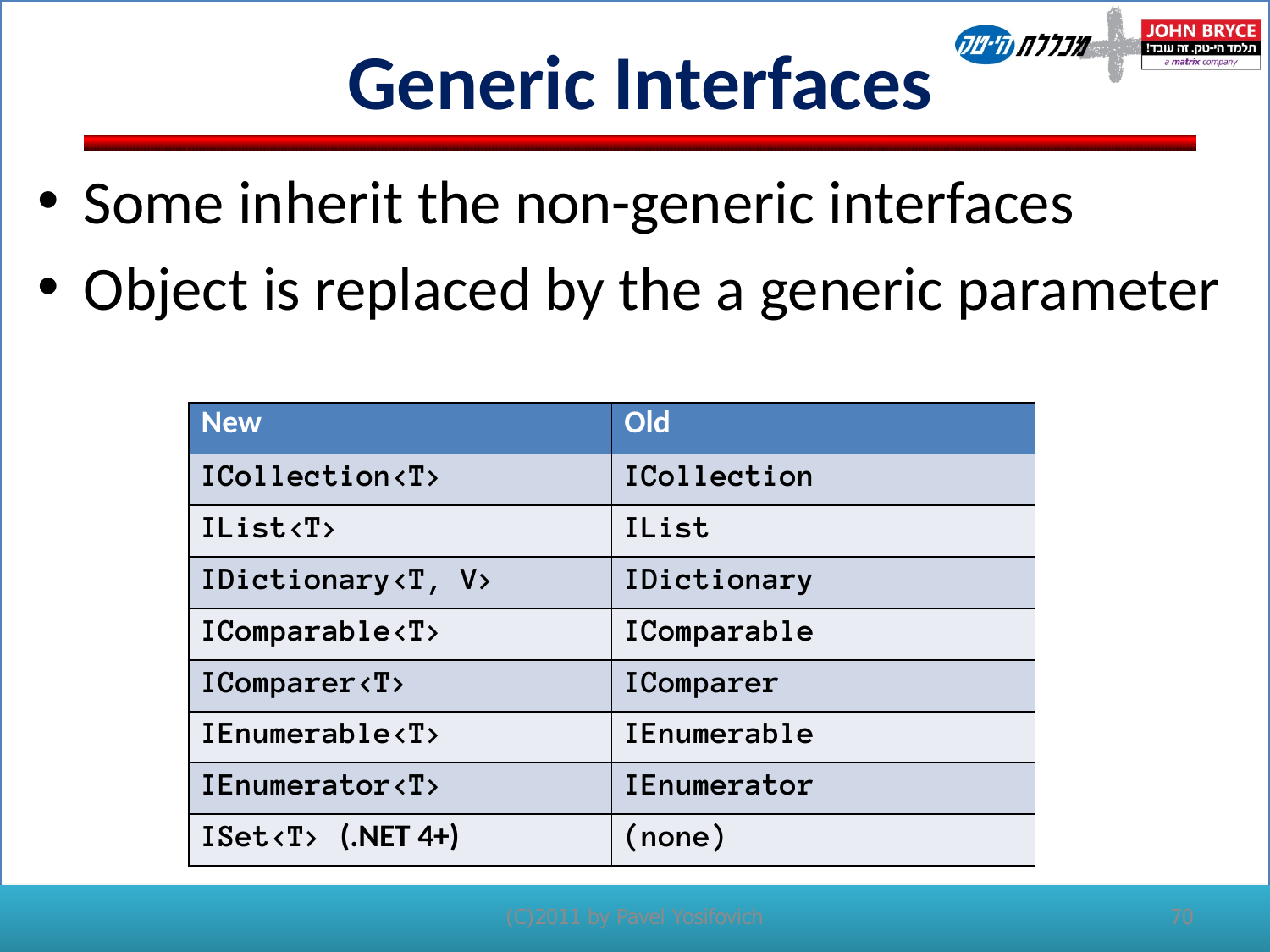

# Generic Interfaces
Some inherit the non-generic interfaces
Object is replaced by the a generic parameter
| New | Old |
| --- | --- |
| ICollection<T> | ICollection |
| IList<T> | IList |
| IDictionary<T, V> | IDictionary |
| IComparable<T> | IComparable |
| IComparer<T> | IComparer |
| IEnumerable<T> | IEnumerable |
| IEnumerator<T> | IEnumerator |
| ISet<T> (.NET 4+) | (none) |
(C)2011 by Pavel Yosifovich
70